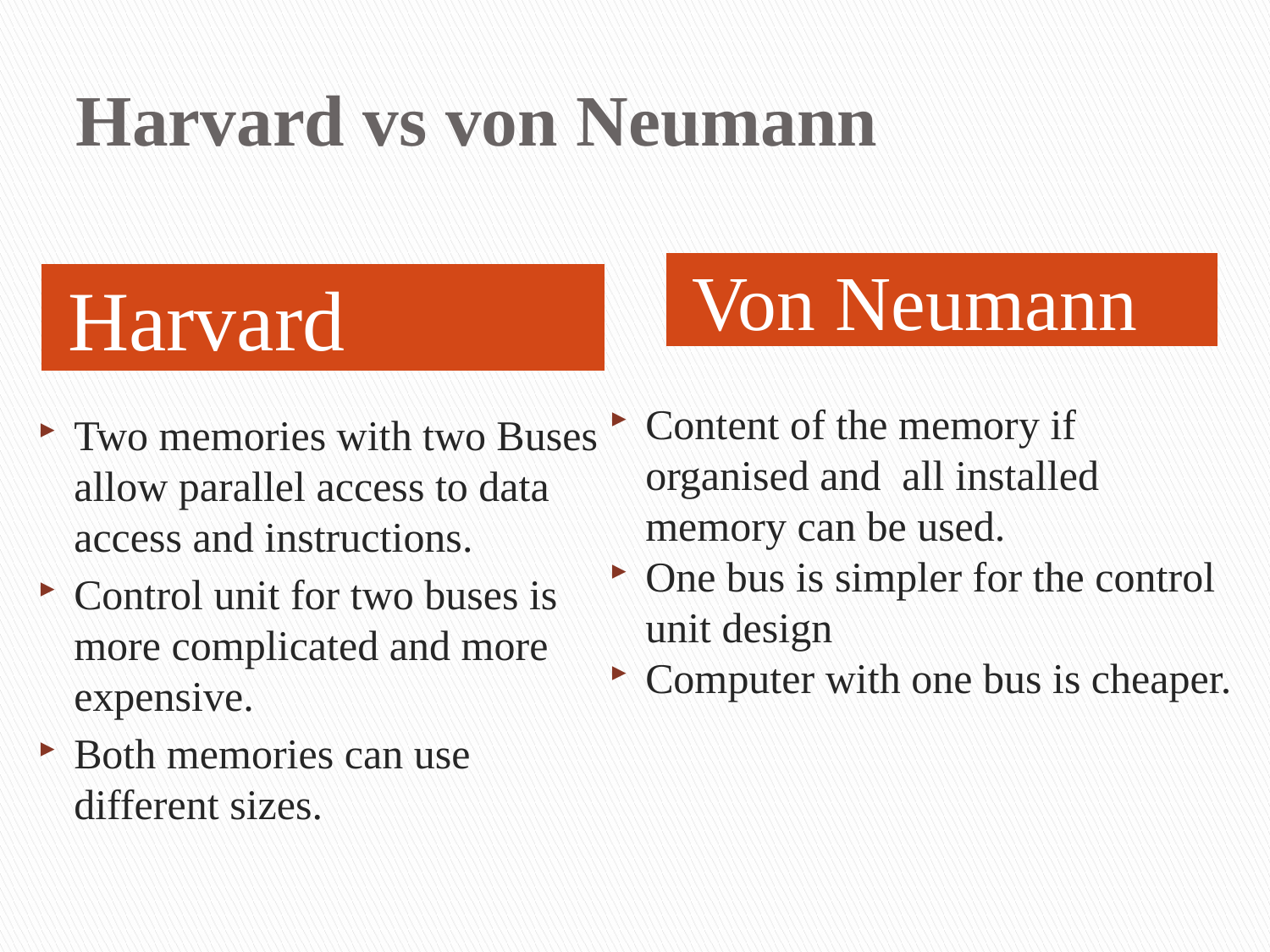

# Harvard vs von Neumann
Von Neumann
Harvard
Content of the memory if organised and  all installed memory can be used.
One bus is simpler for the control unit design
Computer with one bus is cheaper.
Two memories with two Buses allow parallel access to data access and instructions.
Control unit for two buses is more complicated and more expensive.
Both memories can use different sizes.